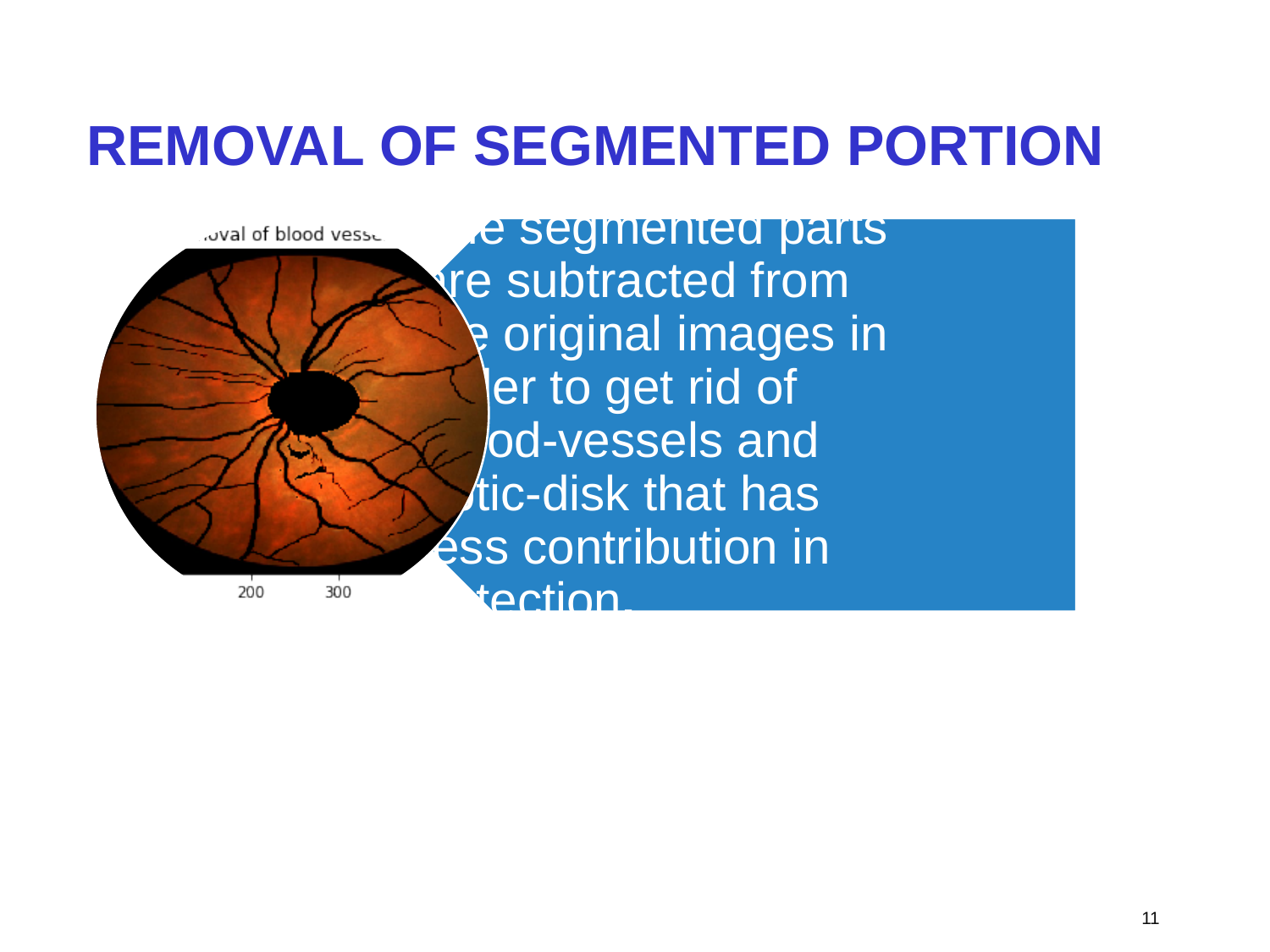

REMOVAL OF SEGMENTED PORTION
The segmented parts are subtracted from the original images in order to get rid of blood-vessels and optic-disk that has less contribution in detection.
11